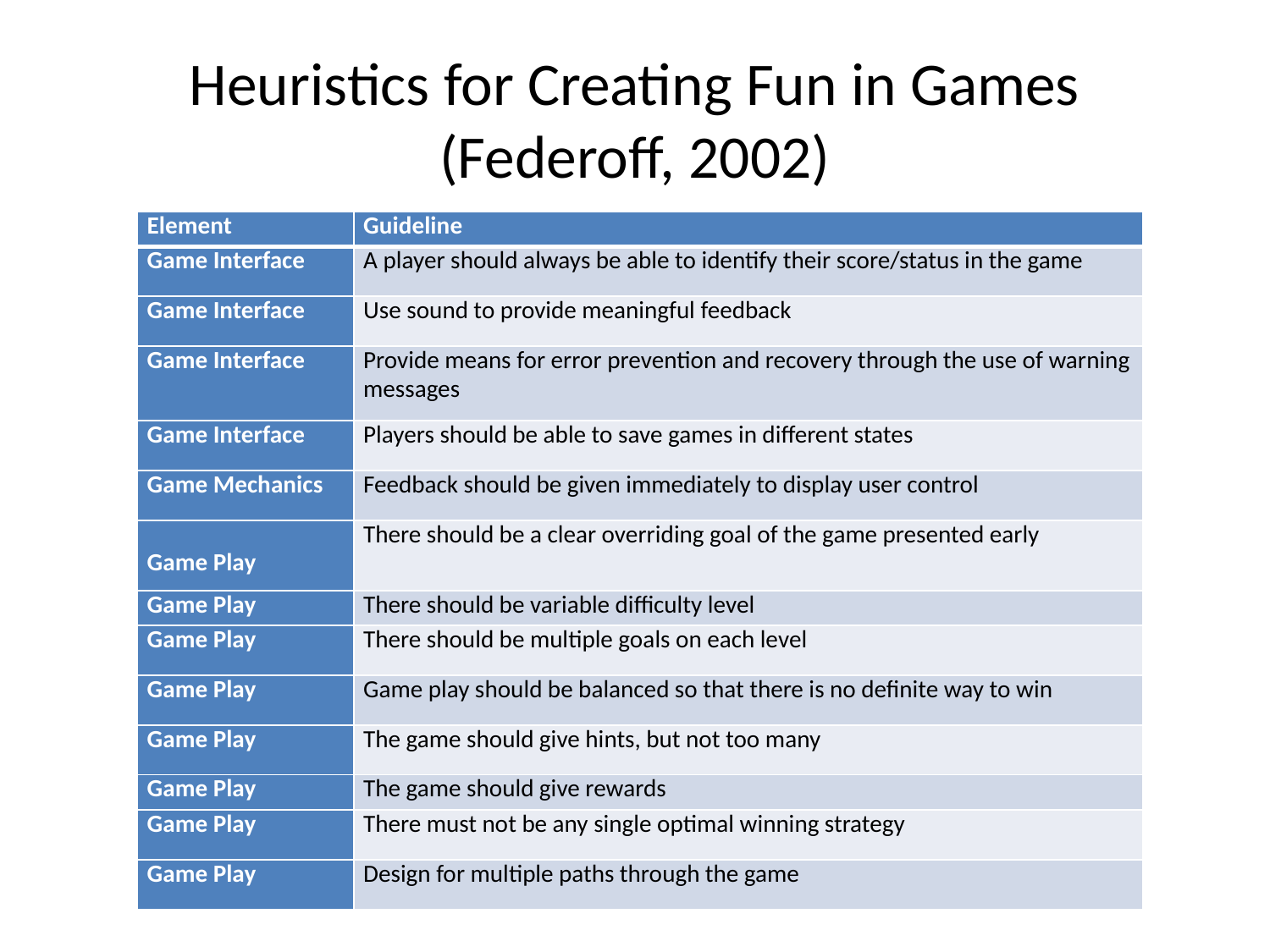

# Heuristics for Creating Fun in Games (Federoff, 2002)
| Element | Guideline |
| --- | --- |
| Game Interface | A player should always be able to identify their score/status in the game |
| Game Interface | Use sound to provide meaningful feedback |
| Game Interface | Provide means for error prevention and recovery through the use of warning messages |
| Game Interface | Players should be able to save games in different states |
| Game Mechanics | Feedback should be given immediately to display user control |
| Game Play | There should be a clear overriding goal of the game presented early |
| Game Play | There should be variable difficulty level |
| Game Play | There should be multiple goals on each level |
| Game Play | Game play should be balanced so that there is no definite way to win |
| Game Play | The game should give hints, but not too many |
| Game Play | The game should give rewards |
| Game Play | There must not be any single optimal winning strategy |
| Game Play | Design for multiple paths through the game |